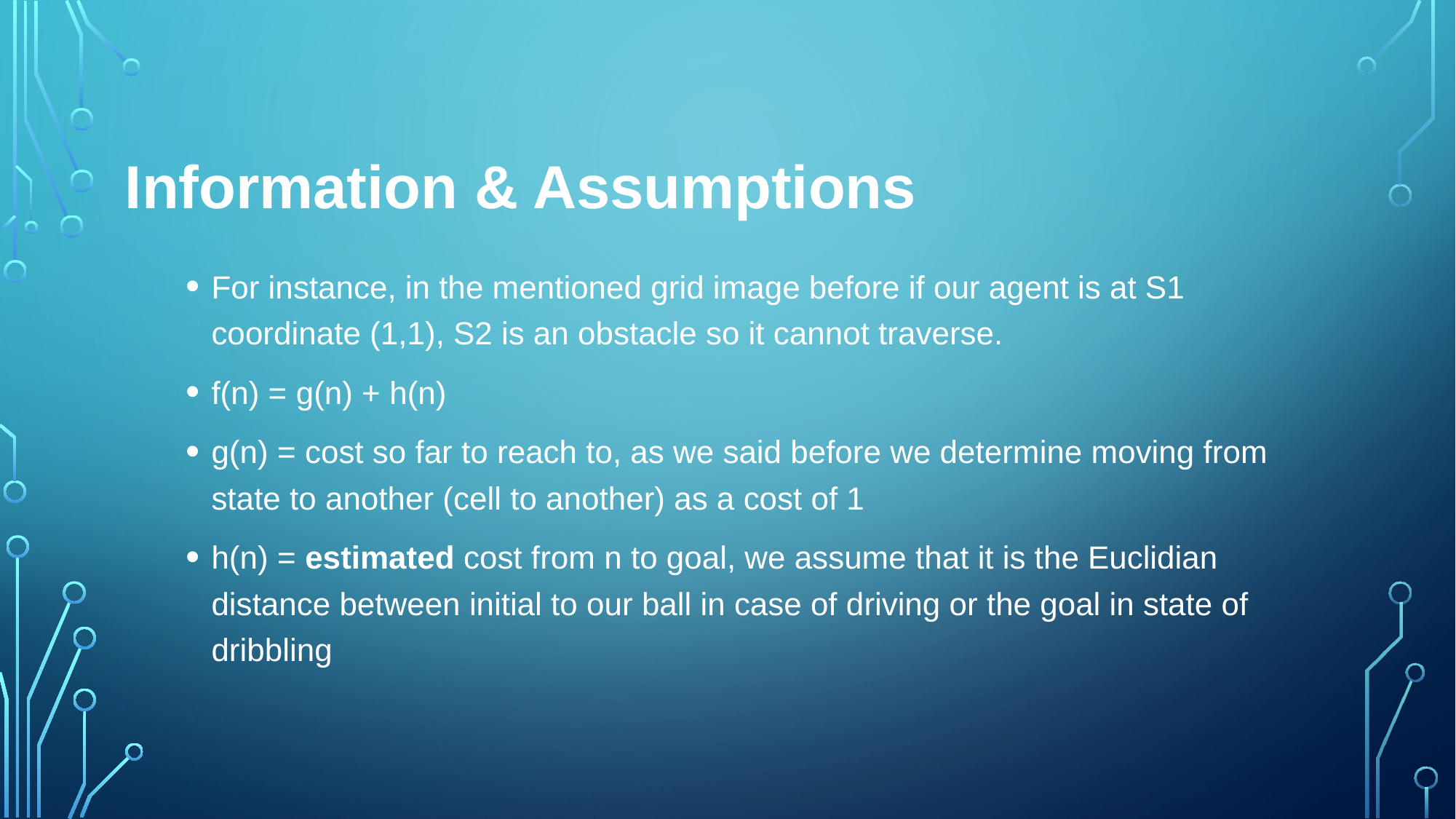

Information & Assumptions
For instance, in the mentioned grid image before if our agent is at S1 coordinate (1,1), S2 is an obstacle so it cannot traverse.
f(n) = g(n) + h(n)
g(n) = cost so far to reach to, as we said before we determine moving from state to another (cell to another) as a cost of 1
h(n) = estimated cost from n to goal, we assume that it is the Euclidian distance between initial to our ball in case of driving or the goal in state of dribbling